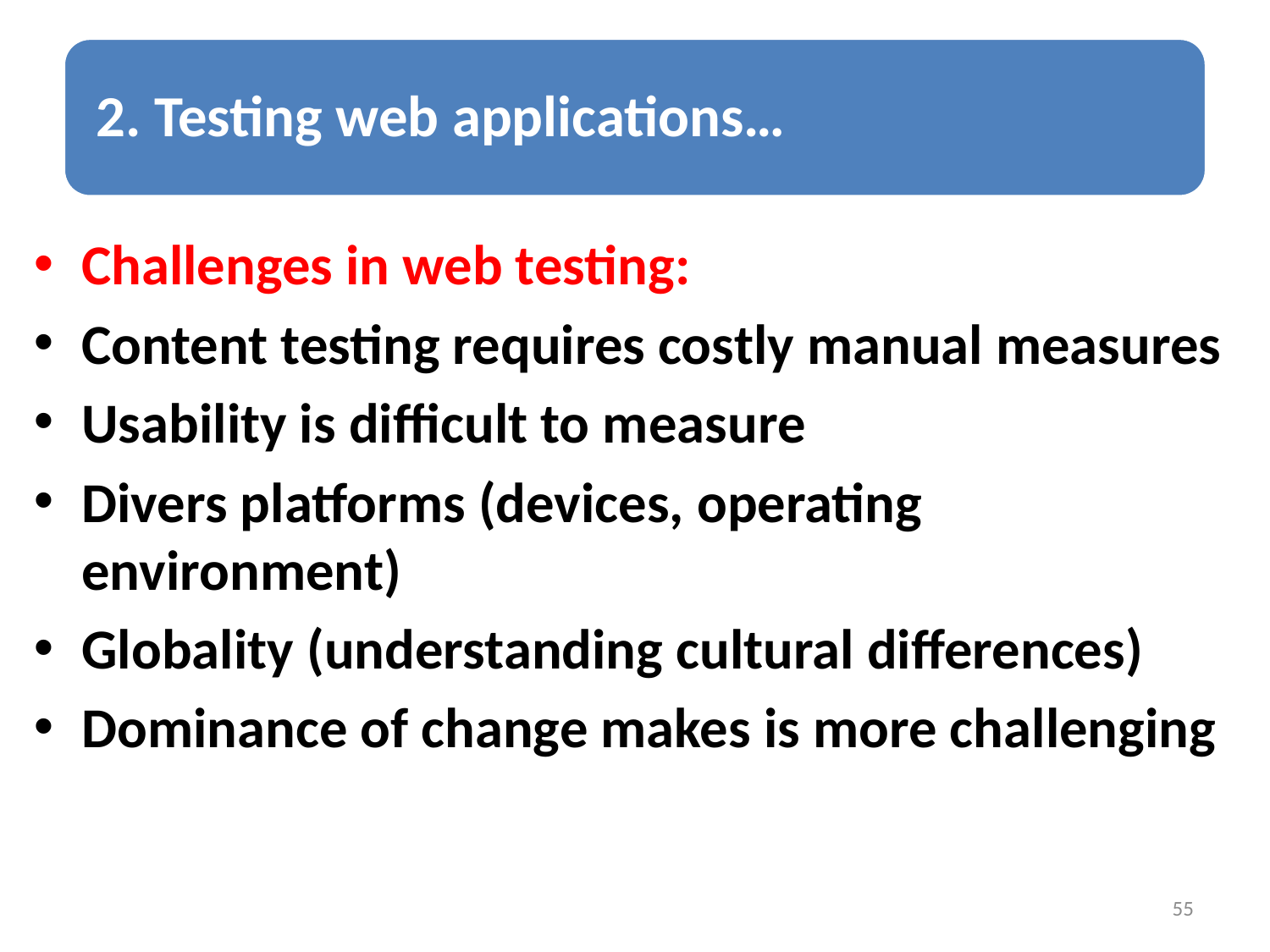

2. Testing web applications…
Challenges in web testing:
Content testing requires costly manual measures
Usability is difficult to measure
Divers platforms (devices, operating environment)
Globality (understanding cultural differences)
Dominance of change makes is more challenging
55